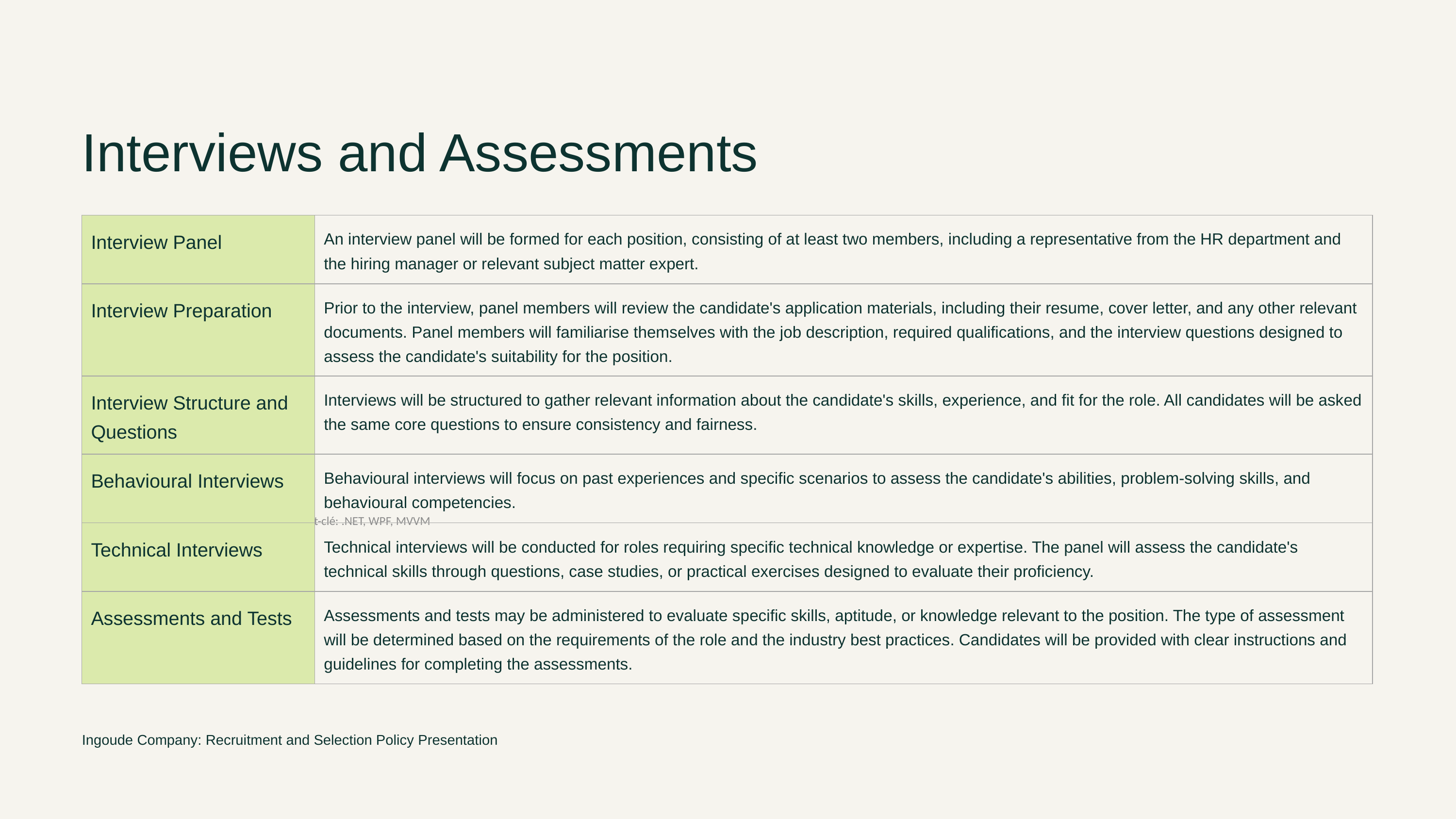

Interviews and Assessments
| Interview Panel | An interview panel will be formed for each position, consisting of at least two members, including a representative from the HR department and the hiring manager or relevant subject matter expert. |
| --- | --- |
| Interview Preparation | Prior to the interview, panel members will review the candidate's application materials, including their resume, cover letter, and any other relevant documents. Panel members will familiarise themselves with the job description, required qualifications, and the interview questions designed to assess the candidate's suitability for the position. |
| Interview Structure and Questions | Interviews will be structured to gather relevant information about the candidate's skills, experience, and fit for the role. All candidates will be asked the same core questions to ensure consistency and fairness. |
| Behavioural Interviews | Behavioural interviews will focus on past experiences and specific scenarios to assess the candidate's abilities, problem-solving skills, and behavioural competencies. |
| Technical Interviews | Technical interviews will be conducted for roles requiring specific technical knowledge or expertise. The panel will assess the candidate's technical skills through questions, case studies, or practical exercises designed to evaluate their proficiency. |
| Assessments and Tests | Assessments and tests may be administered to evaluate specific skills, aptitude, or knowledge relevant to the position. The type of assessment will be determined based on the requirements of the role and the industry best practices. Candidates will be provided with clear instructions and guidelines for completing the assessments. |
Mot-clé: .NET, WPF, MVVM
Ingoude Company: Recruitment and Selection Policy Presentation